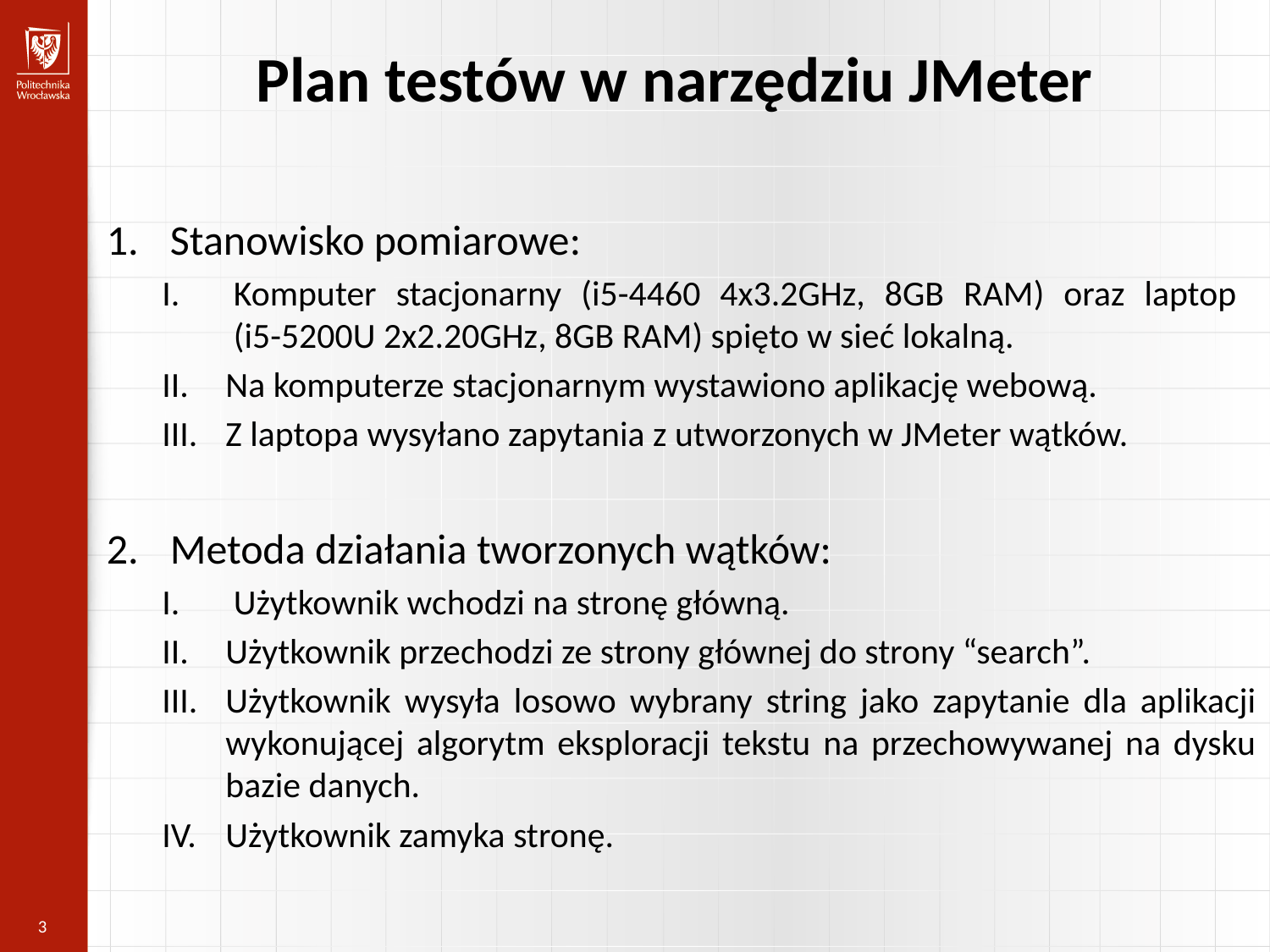

Plan testów w narzędziu JMeter
Stanowisko pomiarowe:
Komputer stacjonarny (i5-4460 4x3.2GHz, 8GB RAM) oraz laptop
(i5-5200U 2x2.20GHz, 8GB RAM) spięto w sieć lokalną.
Na komputerze stacjonarnym wystawiono aplikację webową.
Z laptopa wysyłano zapytania z utworzonych w JMeter wątków.

Metoda działania tworzonych wątków:
Użytkownik wchodzi na stronę główną.
Użytkownik przechodzi ze strony głównej do strony “search”.
Użytkownik wysyła losowo wybrany string jako zapytanie dla aplikacji wykonującej algorytm eksploracji tekstu na przechowywanej na dysku bazie danych.
Użytkownik zamyka stronę.